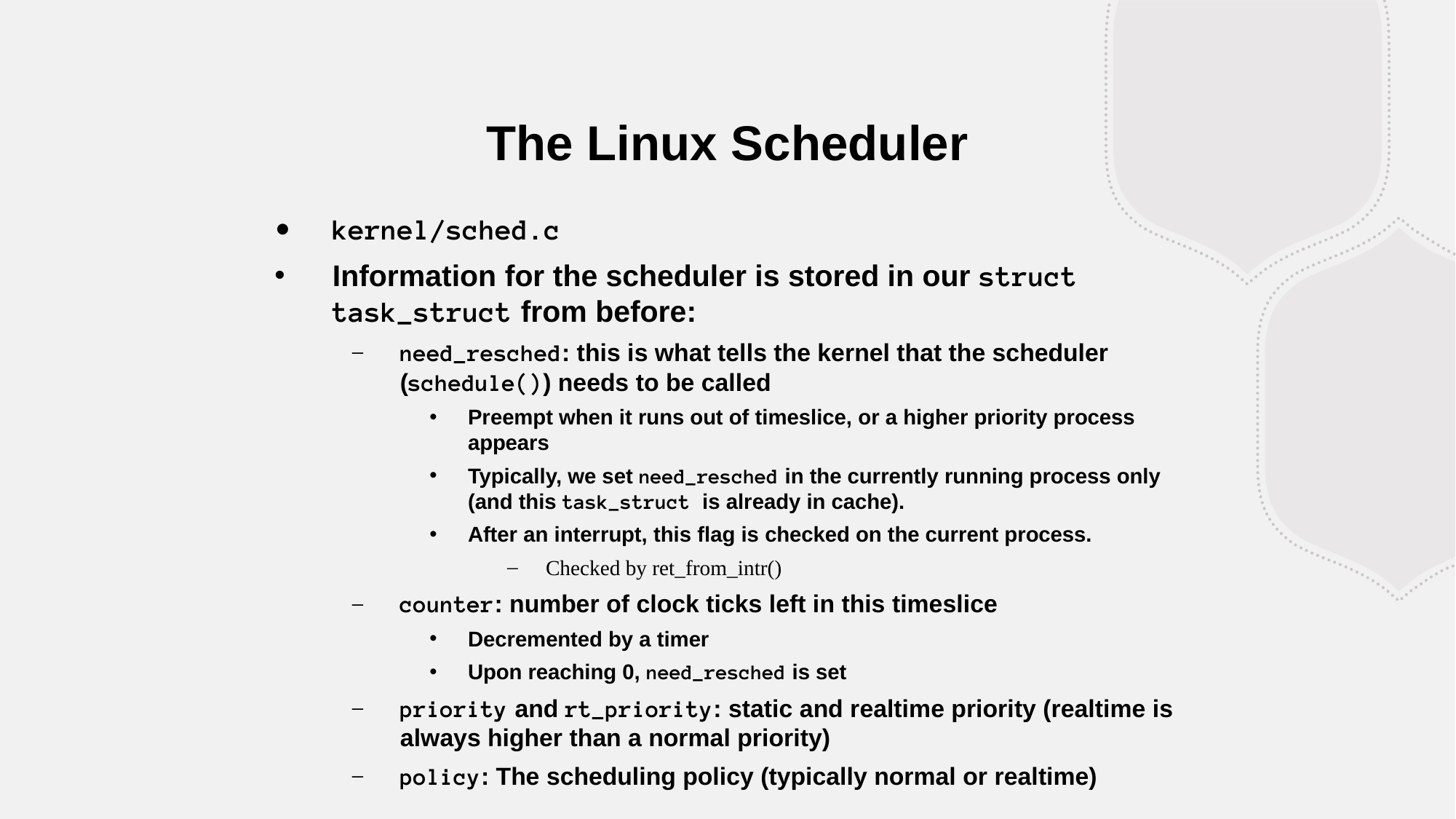

The Linux Scheduler
kernel/sched.c
Information for the scheduler is stored in our struct task_struct from before:
need_resched: this is what tells the kernel that the scheduler (schedule()) needs to be called
Preempt when it runs out of timeslice, or a higher priority process appears
Typically, we set need_resched in the currently running process only (and this task_struct is already in cache).
After an interrupt, this flag is checked on the current process.
Checked by ret_from_intr()
counter: number of clock ticks left in this timeslice
Decremented by a timer
Upon reaching 0, need_resched is set
priority and rt_priority: static and realtime priority (realtime is always higher than a normal priority)
policy: The scheduling policy (typically normal or realtime)